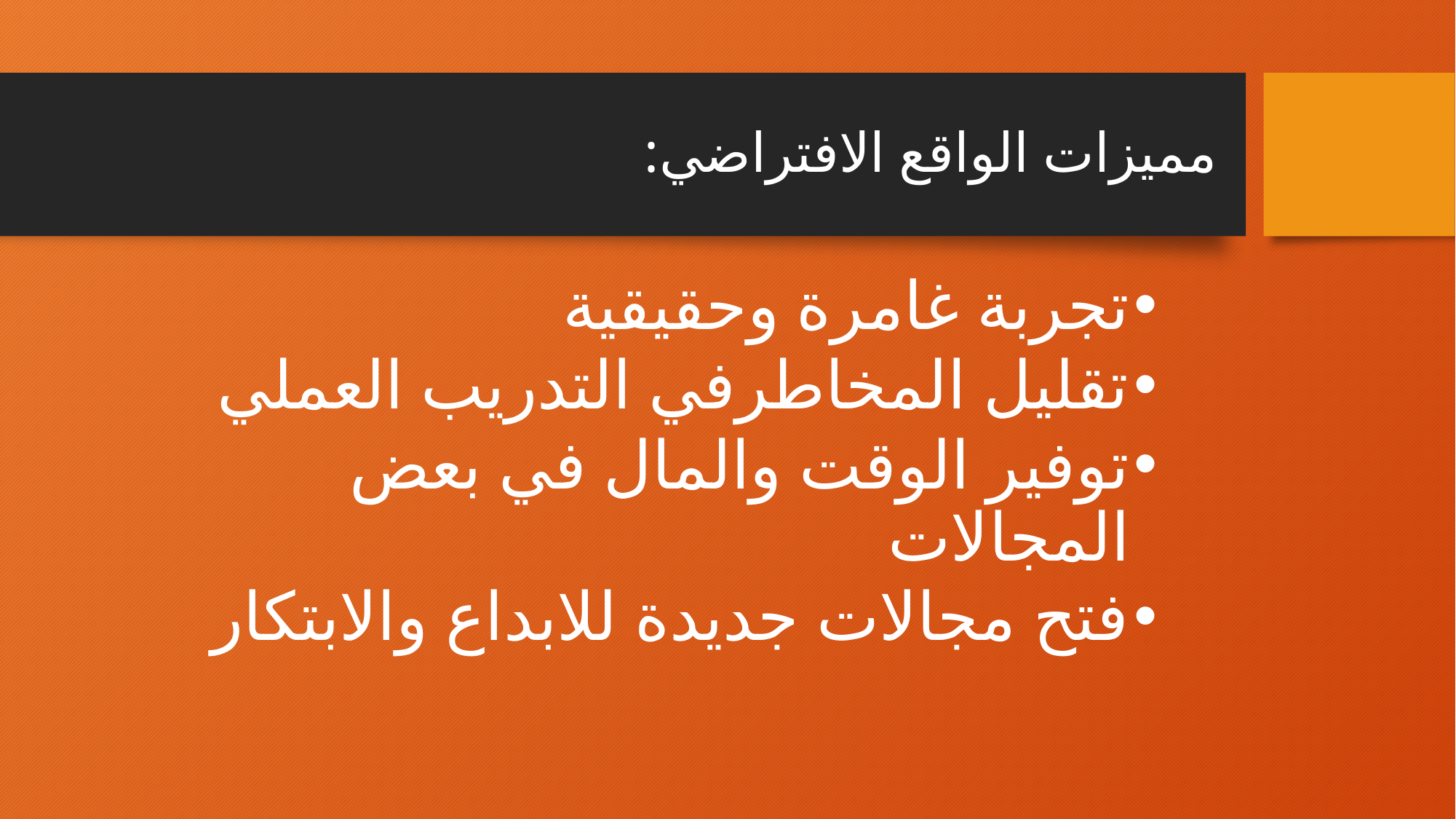

# مميزات الواقع الافتراضي:
تجربة غامرة وحقيقية
تقليل المخاطرفي التدريب العملي
توفير الوقت والمال في بعض المجالات
فتح مجالات جديدة للابداع والابتكار